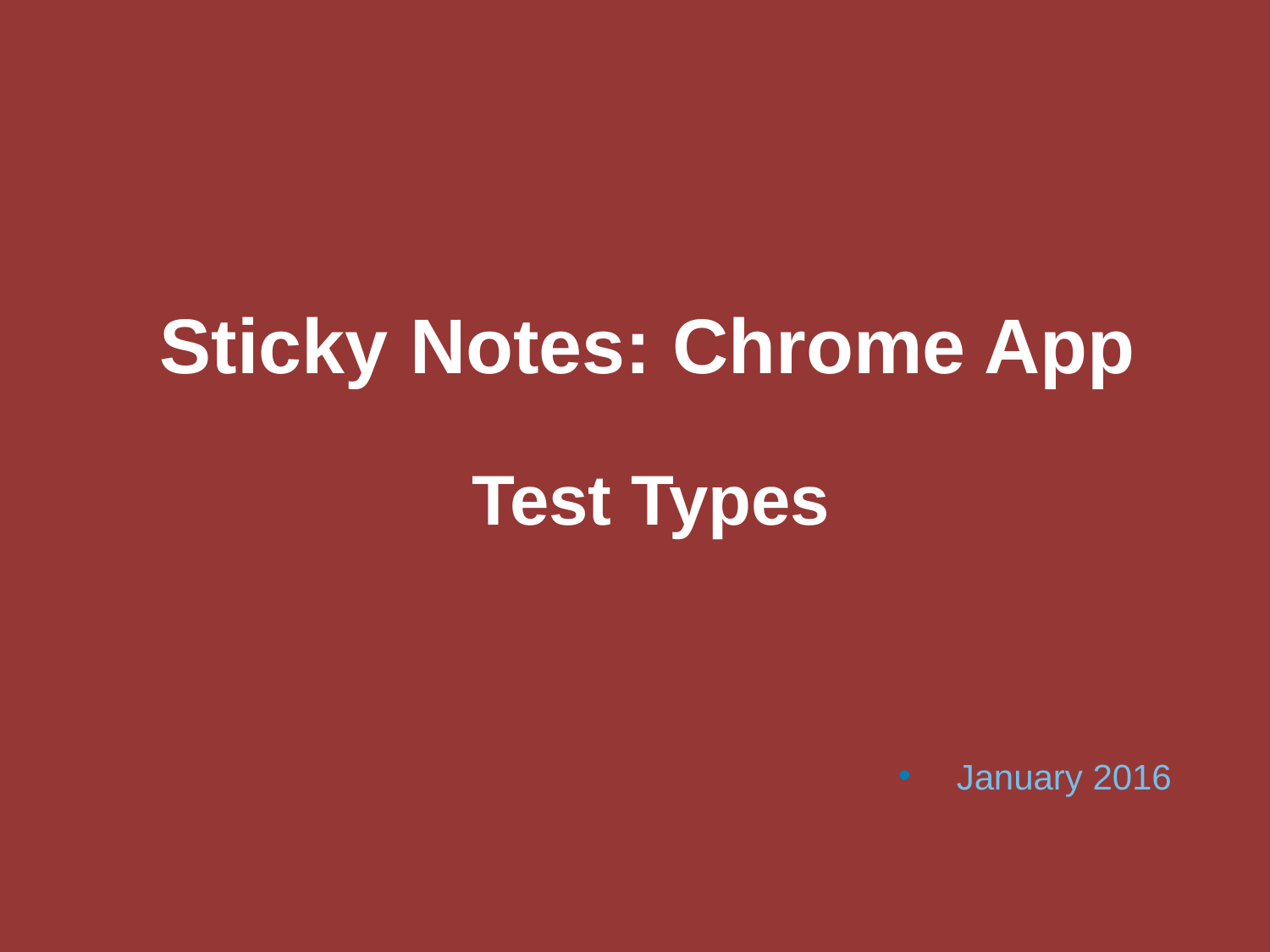

Sticky Notes: Chrome App
# Test Types

January 2016